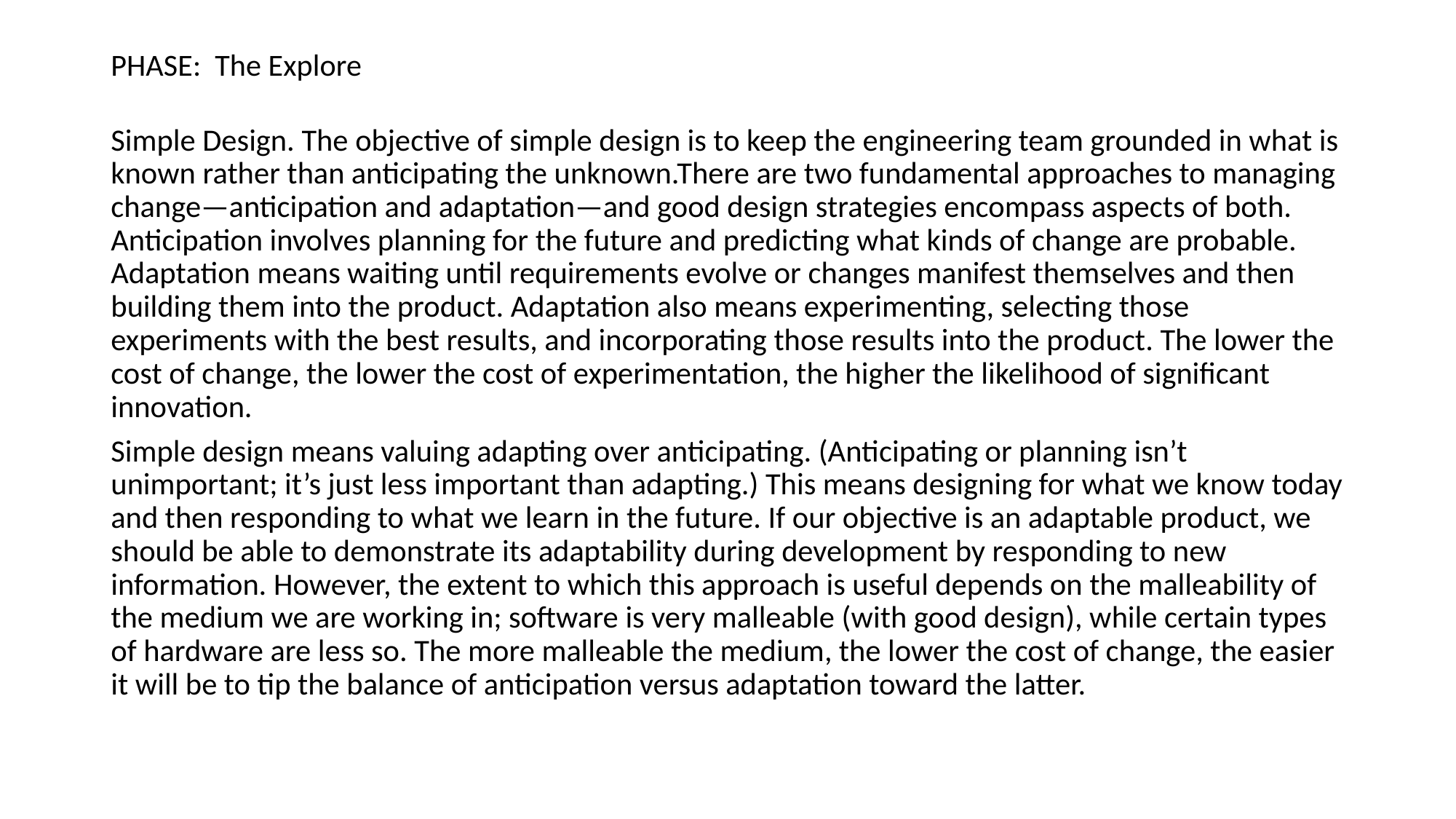

# PHASE:  The Explore
Simple Design. The objective of simple design is to keep the engineering team grounded in what is known rather than anticipating the unknown.There are two fundamental approaches to managing change—anticipation and adaptation—and good design strategies encompass aspects of both. Anticipation involves planning for the future and predicting what kinds of change are probable. Adaptation means waiting until requirements evolve or changes manifest themselves and then building them into the product. Adaptation also means experimenting, selecting those experiments with the best results, and incorporating those results into the product. The lower the cost of change, the lower the cost of experimentation, the higher the likelihood of significant innovation.
Simple design means valuing adapting over anticipating. (Anticipating or planning isn’t unimportant; it’s just less important than adapting.) This means designing for what we know today and then responding to what we learn in the future. If our objective is an adaptable product, we should be able to demonstrate its adaptability during development by responding to new information. However, the extent to which this approach is useful depends on the malleability of the medium we are working in; software is very malleable (with good design), while certain types of hardware are less so. The more malleable the medium, the lower the cost of change, the easier it will be to tip the balance of anticipation versus adaptation toward the latter.